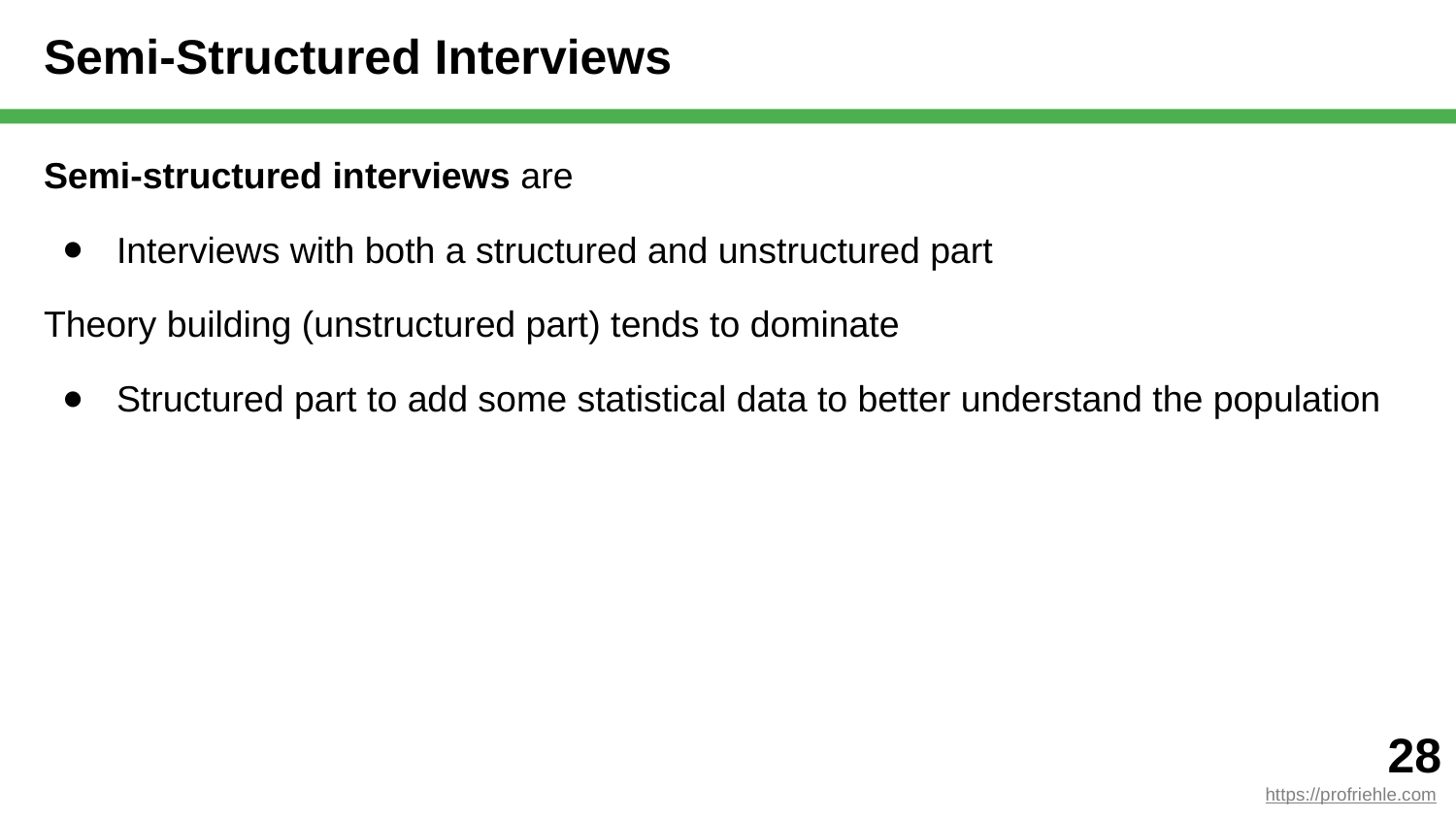

# Semi-Structured Interviews
Semi-structured interviews are
Interviews with both a structured and unstructured part
Theory building (unstructured part) tends to dominate
Structured part to add some statistical data to better understand the population

28
https://profriehle.com